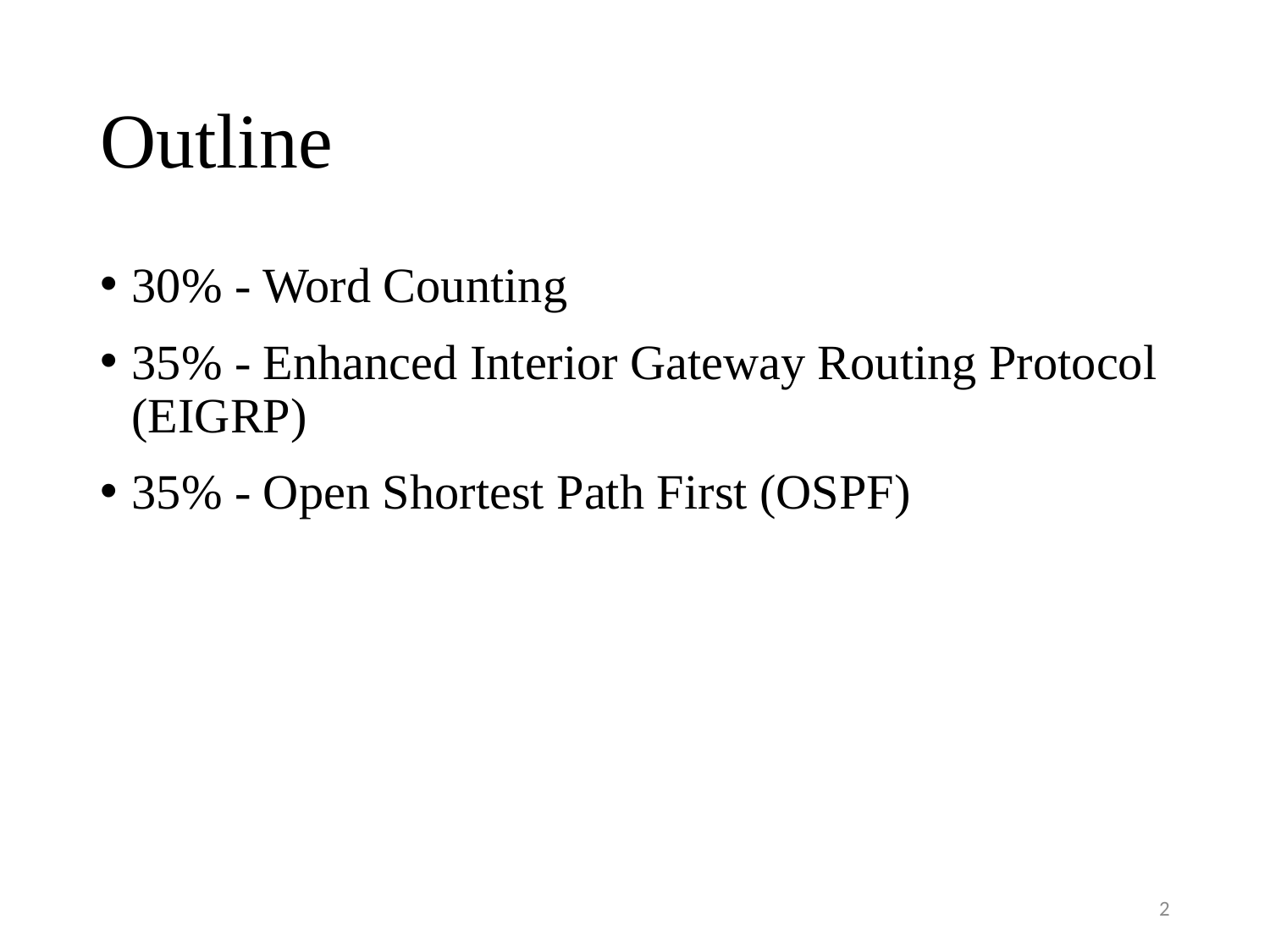

# Outline
30% - Word Counting
35% - Enhanced Interior Gateway Routing Protocol (EIGRP)
35% - Open Shortest Path First (OSPF)

2